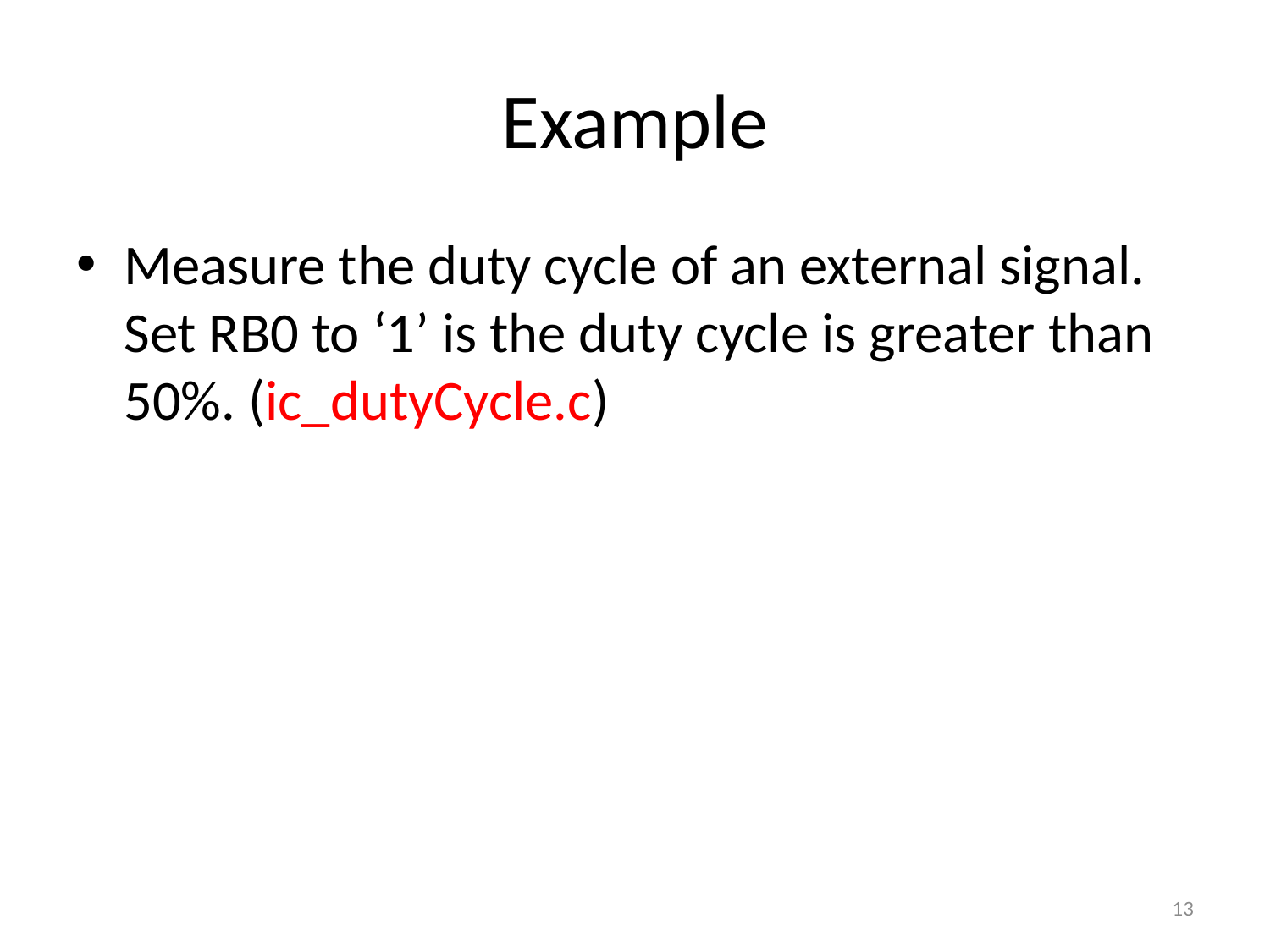

# Example
Measure the duty cycle of an external signal. Set RB0 to ‘1’ is the duty cycle is greater than 50%. (ic_dutyCycle.c)
13